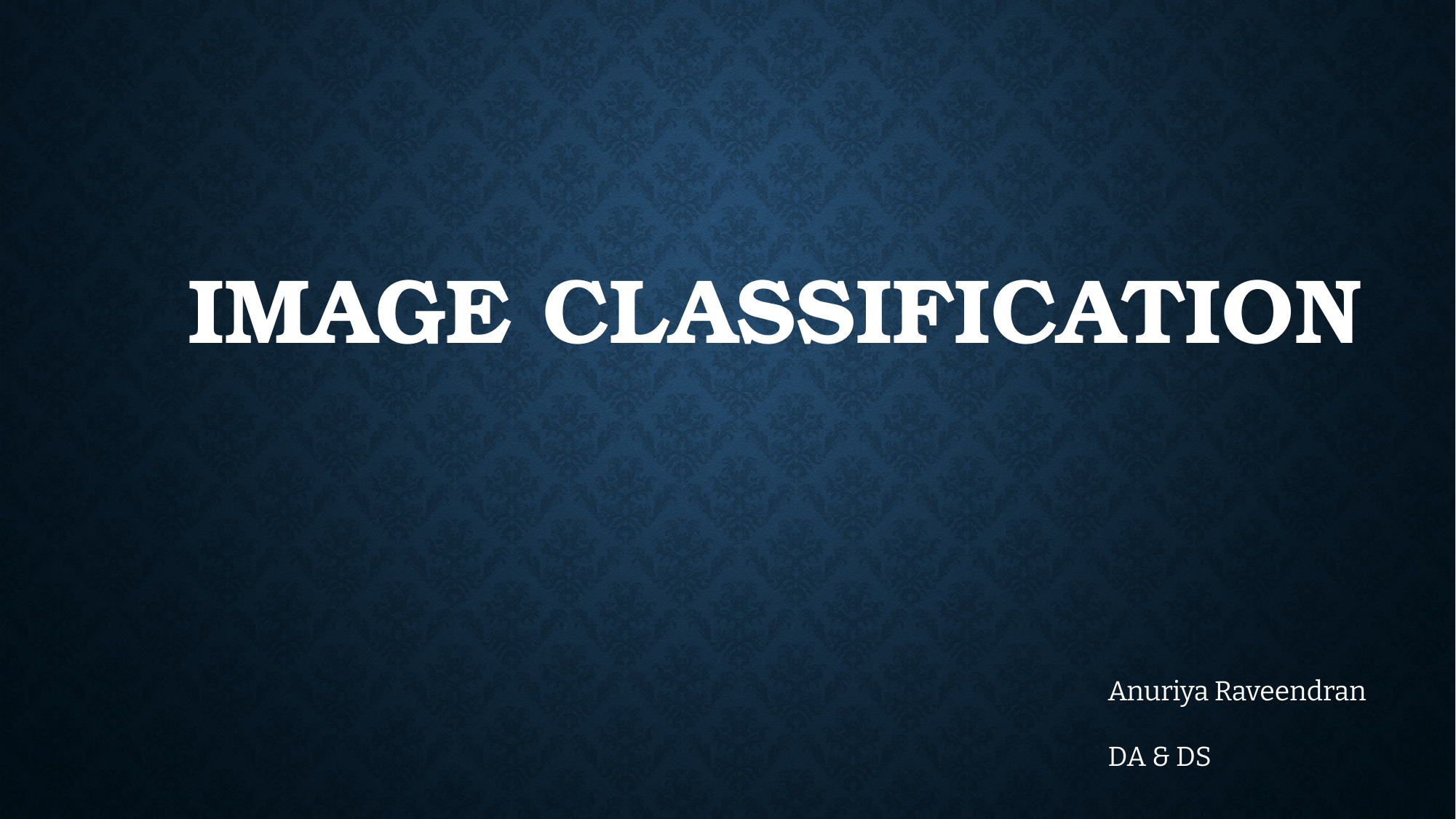

# Image Classification
Anuriya Raveendran
DA & DS